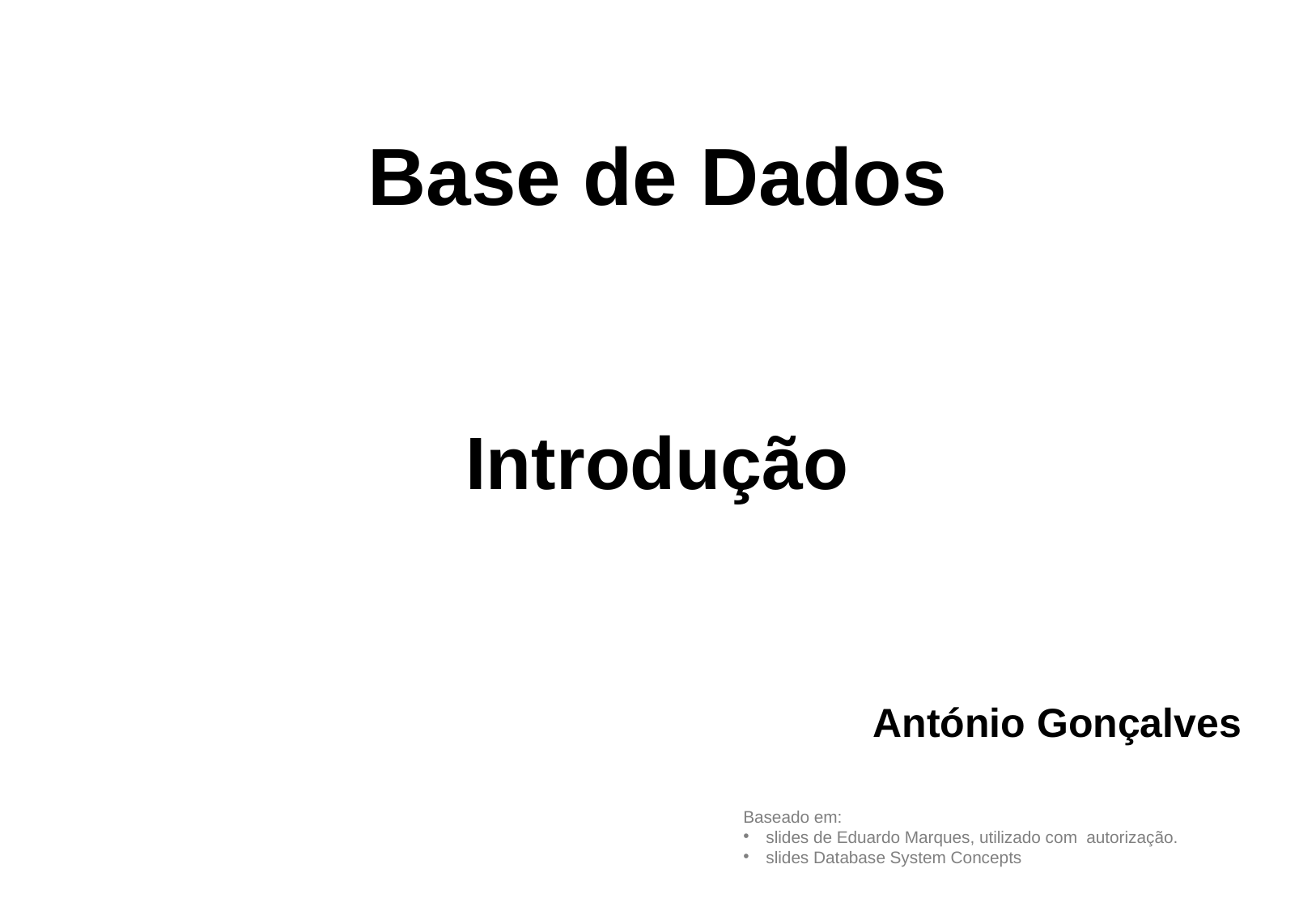

Base de Dados

Introdução

António Gonçalves

Baseado em:
slides de Eduardo Marques, utilizado com  autorização.
slides Database System Concepts